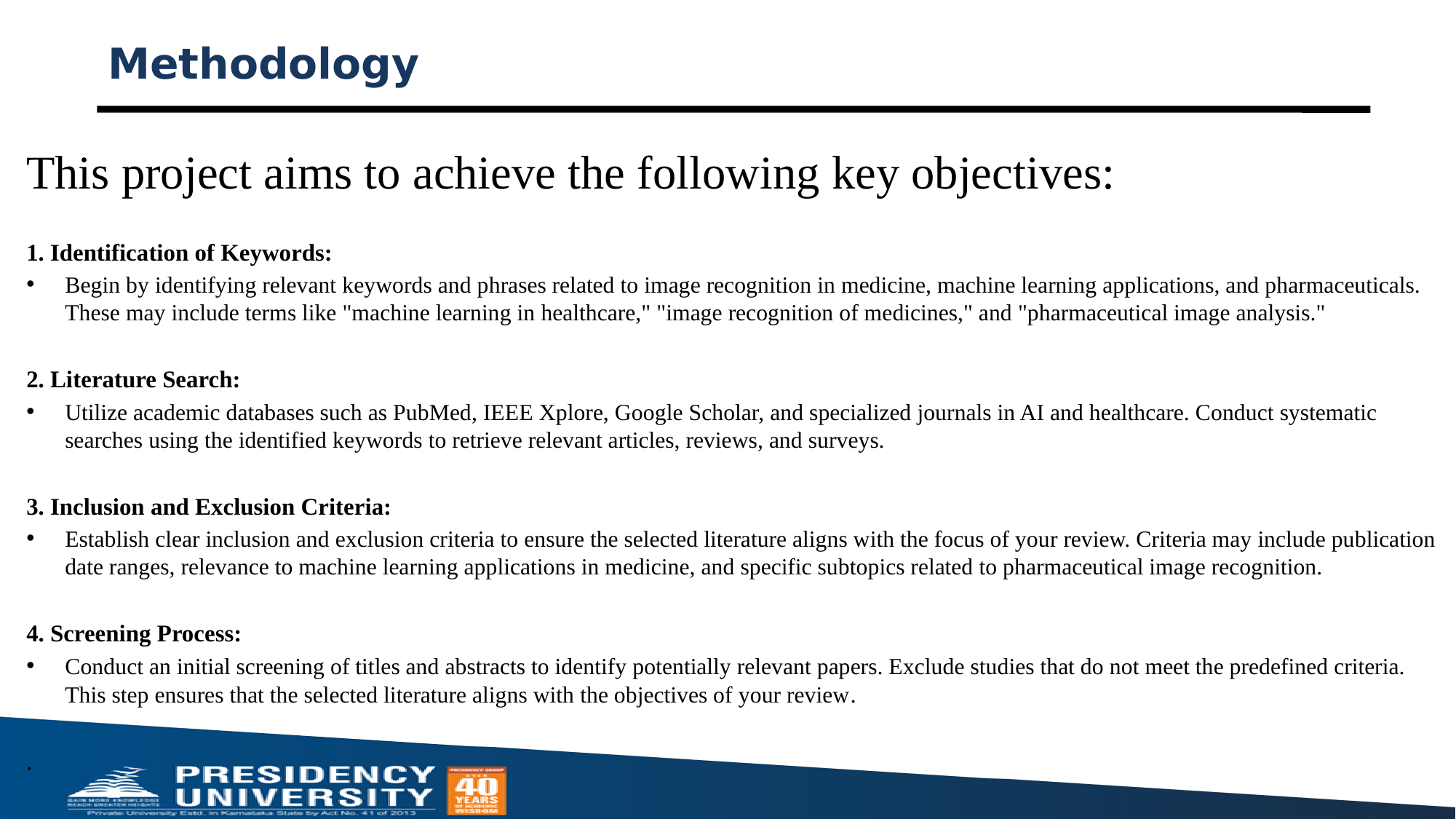

# Methodology

This project aims to achieve the following key objectives:

1. Identification of Keywords:
Begin by identifying relevant keywords and phrases related to image recognition in medicine, machine learning applications, and pharmaceuticals. These may include terms like "machine learning in healthcare," "image recognition of medicines," and "pharmaceutical image analysis."

2. Literature Search:
Utilize academic databases such as PubMed, IEEE Xplore, Google Scholar, and specialized journals in AI and healthcare. Conduct systematic searches using the identified keywords to retrieve relevant articles, reviews, and surveys.

3. Inclusion and Exclusion Criteria:
Establish clear inclusion and exclusion criteria to ensure the selected literature aligns with the focus of your review. Criteria may include publication date ranges, relevance to machine learning applications in medicine, and specific subtopics related to pharmaceutical image recognition.

4. Screening Process:
Conduct an initial screening of titles and abstracts to identify potentially relevant papers. Exclude studies that do not meet the predefined criteria. This step ensures that the selected literature aligns with the objectives of your review.

.